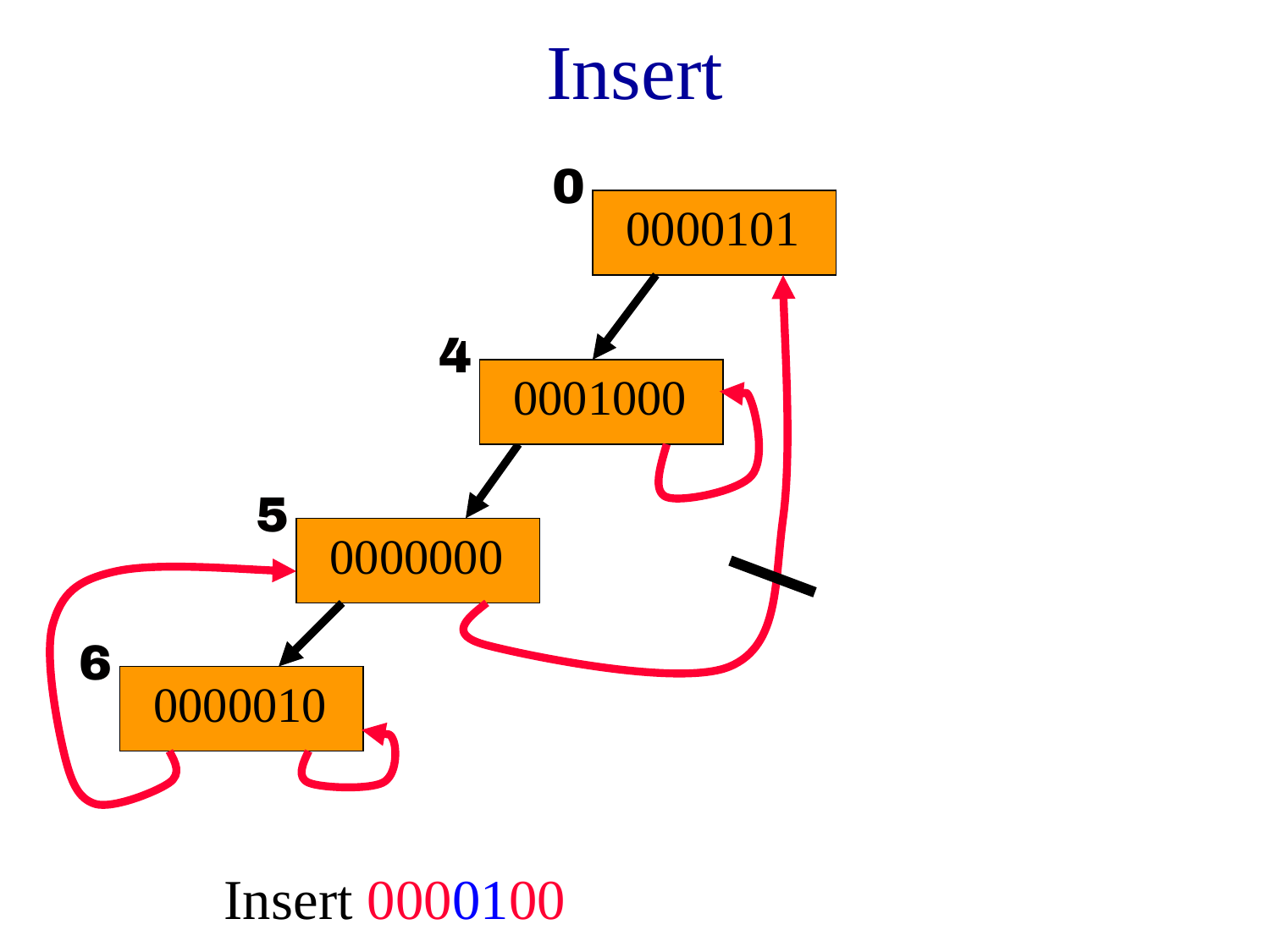

# Insert
0

0000101

4

0001000

5

0000000

6

0000010

Insert 0000100